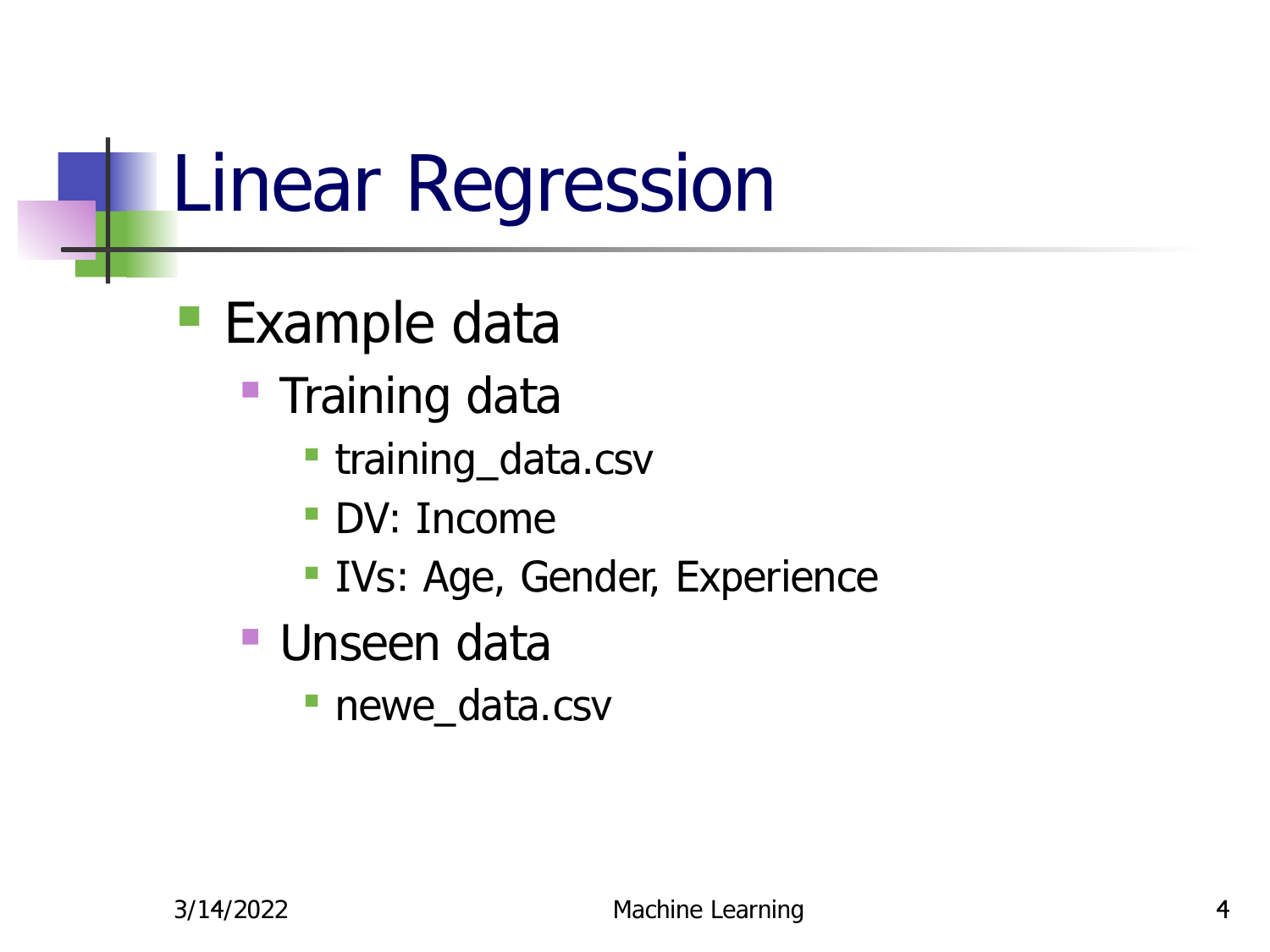

# Linear Regression
Example data
Training data
training_data.csv
DV: Income
IVs: Age, Gender, Experience
Unseen data
newe_data.csv
3/14/2022
Machine Learning
4